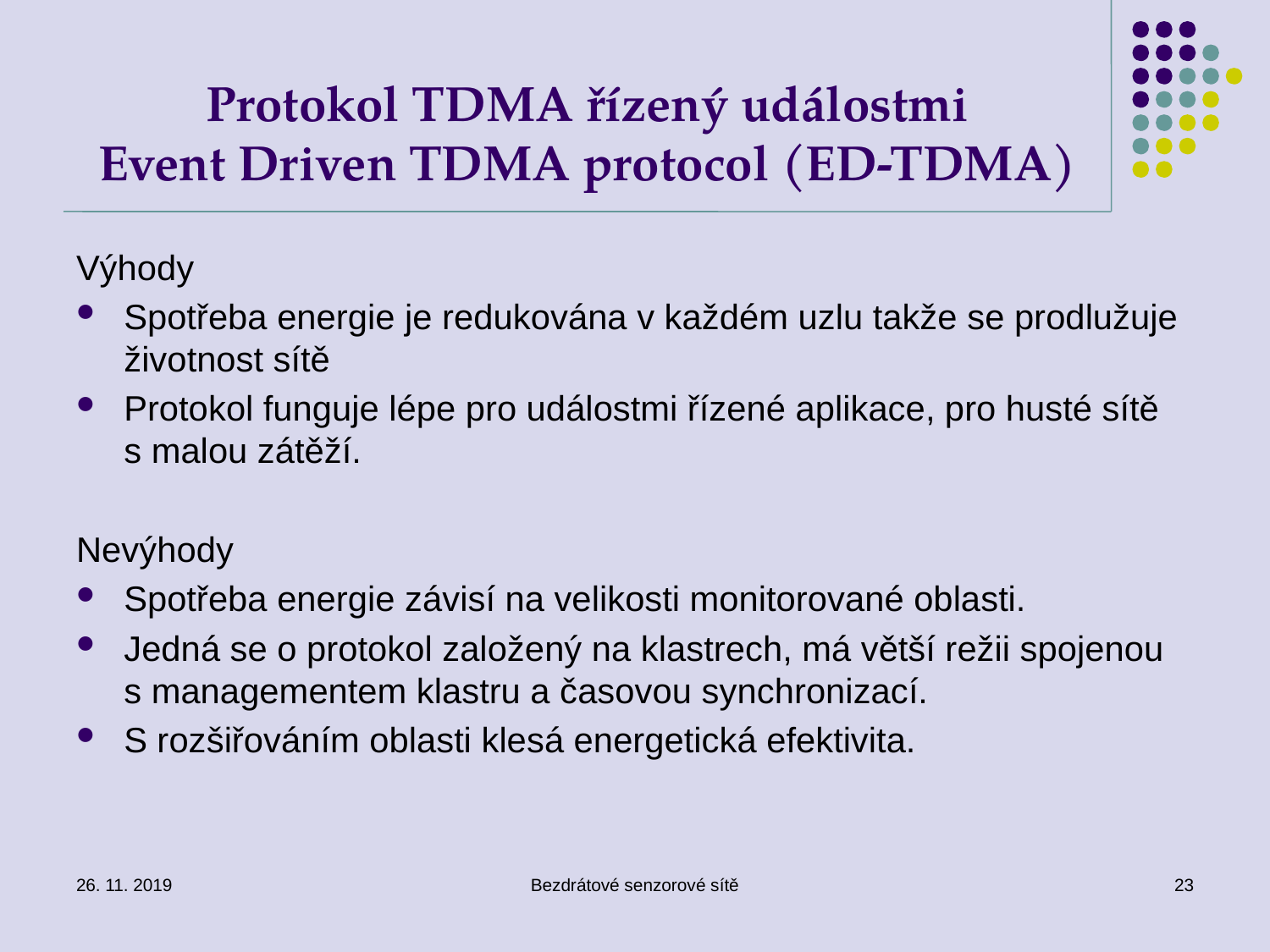

# Protokol TDMA řízený událostmi Event Driven TDMA protocol (ED-TDMA)
Výhody
Spotřeba energie je redukována v každém uzlu takže se prodlužuje životnost sítě
Protokol funguje lépe pro událostmi řízené aplikace, pro husté sítě s malou zátěží.

Nevýhody
Spotřeba energie závisí na velikosti monitorované oblasti.
Jedná se o protokol založený na klastrech, má větší režii spojenou s managementem klastru a časovou synchronizací.
S rozšiřováním oblasti klesá energetická efektivita.

26. 11. 2019
Bezdrátové senzorové sítě
23